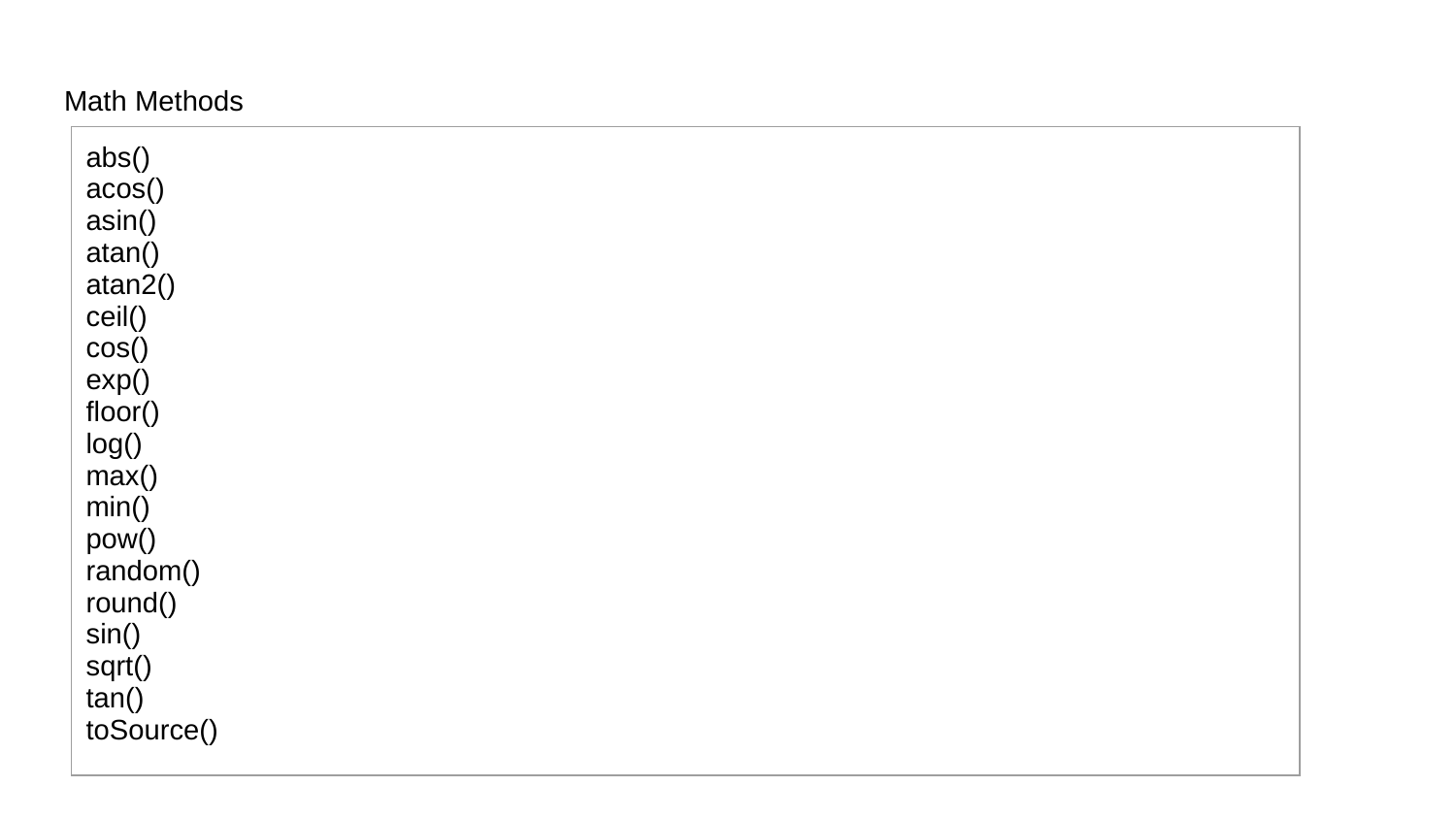

# Math Methods
| abs() acos() asin() atan() atan2() ceil() cos() exp() floor() log() max() min() pow() random() round() sin() sqrt() tan() toSource() |
| --- |